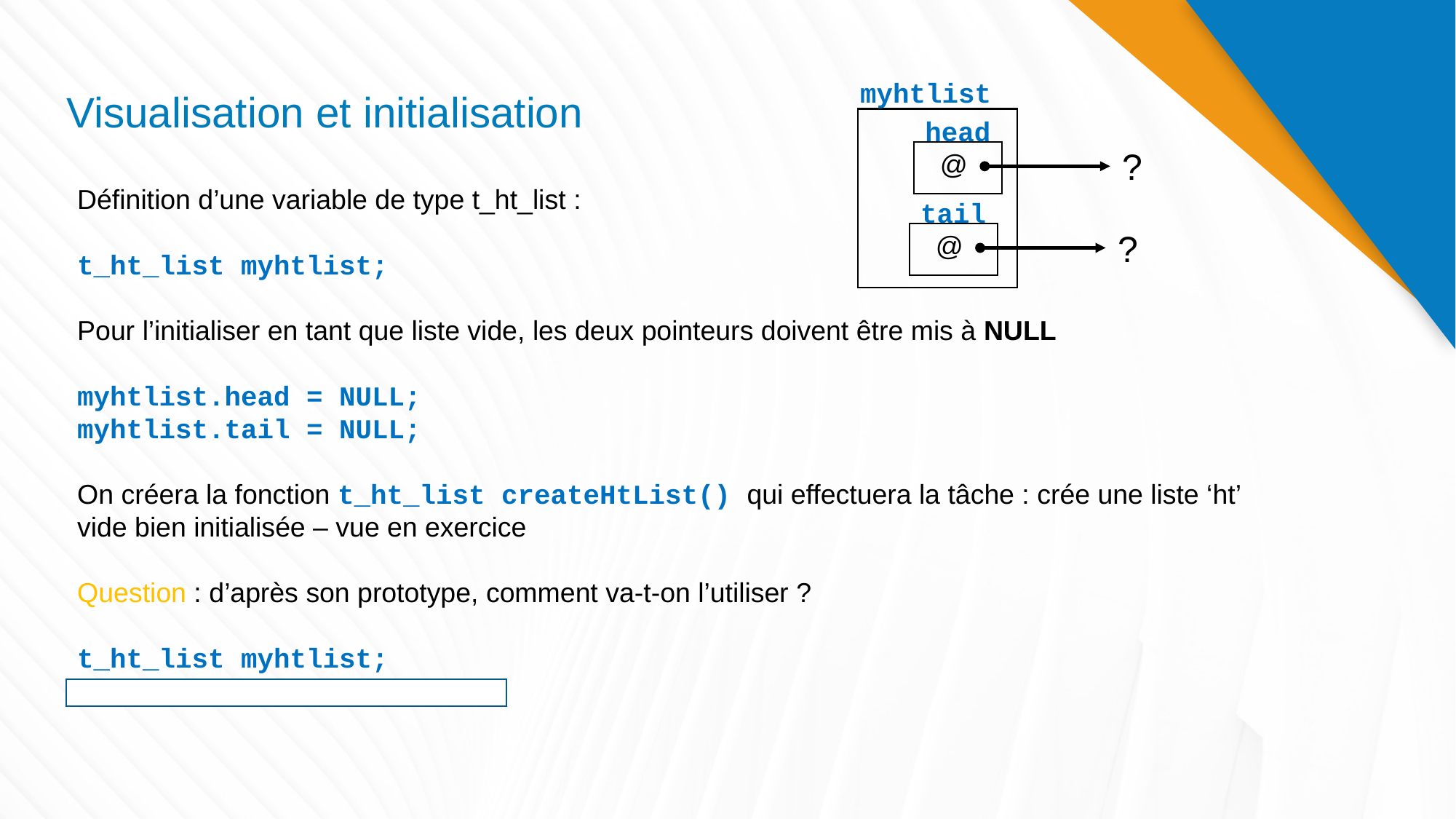

# Visualisation et initialisation
myhtlist

head
?

@
Définition d’une variable de type t_ht_list :

t_ht_list myhtlist;

Pour l’initialiser en tant que liste vide, les deux pointeurs doivent être mis à NULL

myhtlist.head = NULL;
myhtlist.tail = NULL;

On créera la fonction t_ht_list createHtList() qui effectuera la tâche : crée une liste ‘ht’ vide bien initialisée – vue en exercice

Question : d’après son prototype, comment va-t-on l’utiliser ?

t_ht_list myhtlist;
myhtlist = createHtList();

tail
?

@